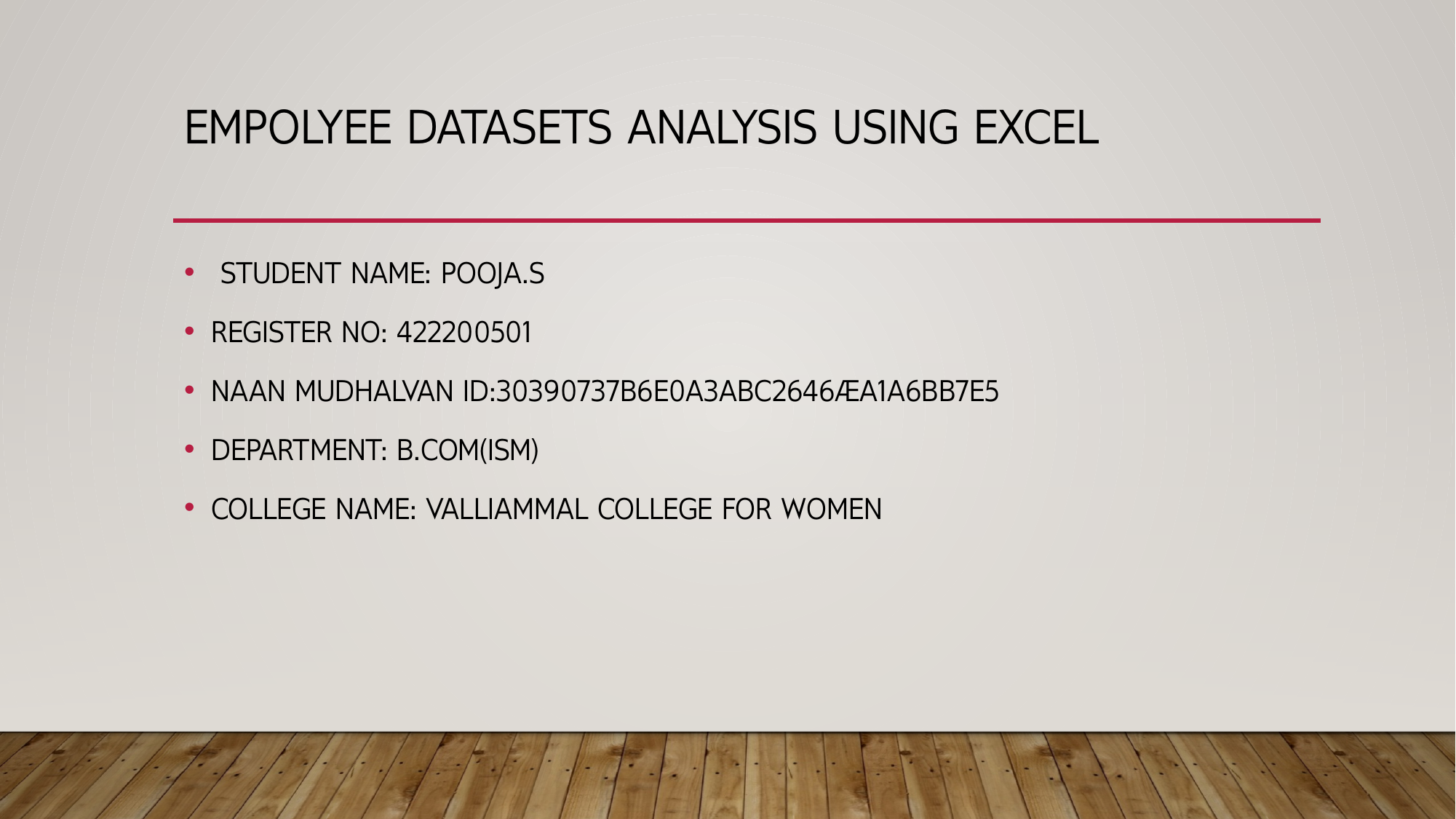

# Empolyee datasets analysis using excel
 STUDENT NAME: POOJA.S
REGISTER NO: 422200501
NAAN MUDHALVAN ID:30390737B6E0A3ABC2646AEA1A6BB7E5
DEPARTMENT: B.COM(ISM)
COLLEGE NAME: VALLIAMMAL COLLEGE FOR WOMEN